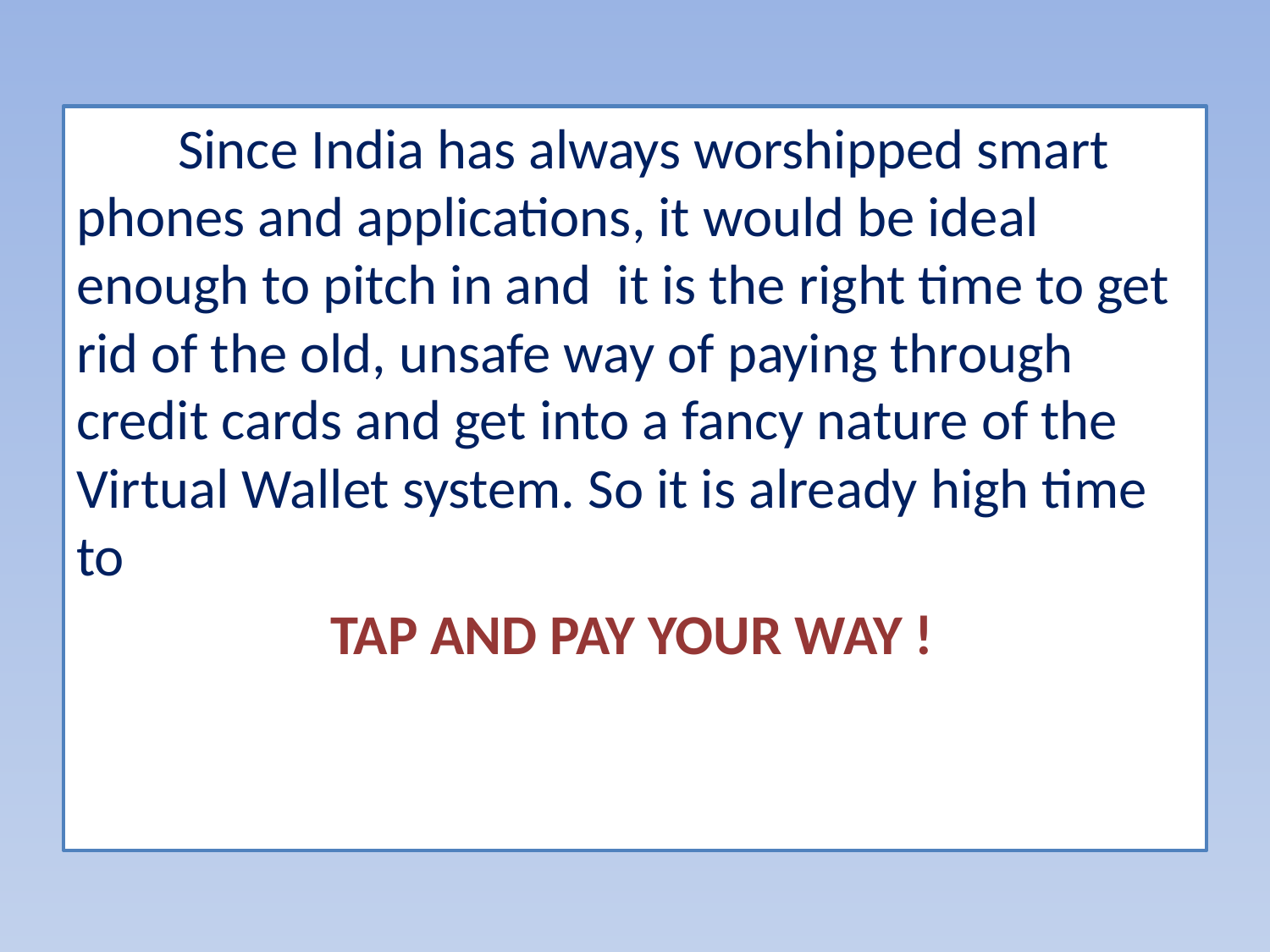

Since India has always worshipped smart phones and applications, it would be ideal enough to pitch in and  it is the right time to get rid of the old, unsafe way of paying through credit cards and get into a fancy nature of the Virtual Wallet system. So it is already high time to
		TAP AND PAY YOUR WAY !